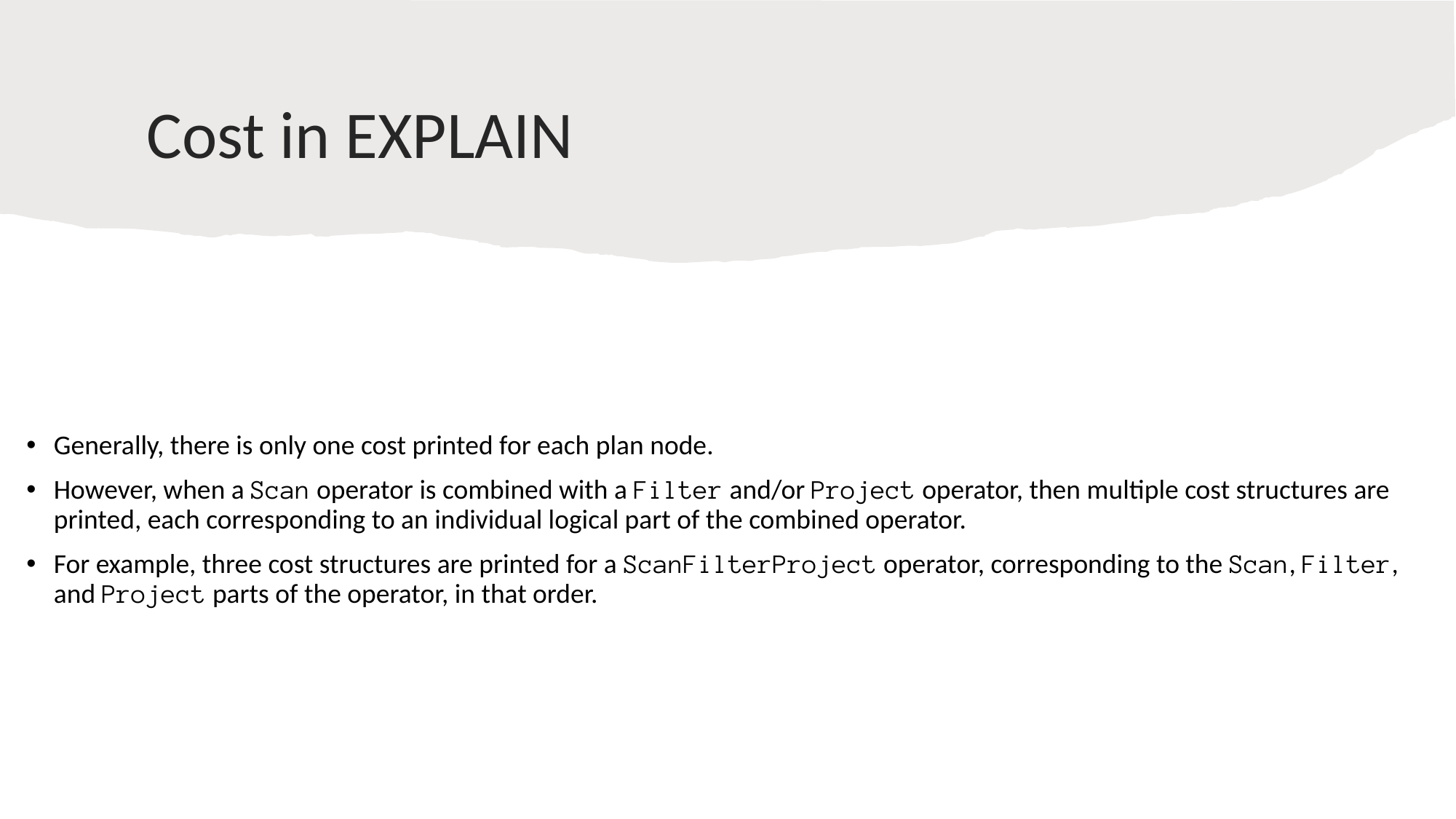

# Cost in EXPLAIN
Generally, there is only one cost printed for each plan node.
However, when a Scan operator is combined with a Filter and/or Project operator, then multiple cost structures are printed, each corresponding to an individual logical part of the combined operator.
For example, three cost structures are printed for a ScanFilterProject operator, corresponding to the Scan, Filter, and Project parts of the operator, in that order.